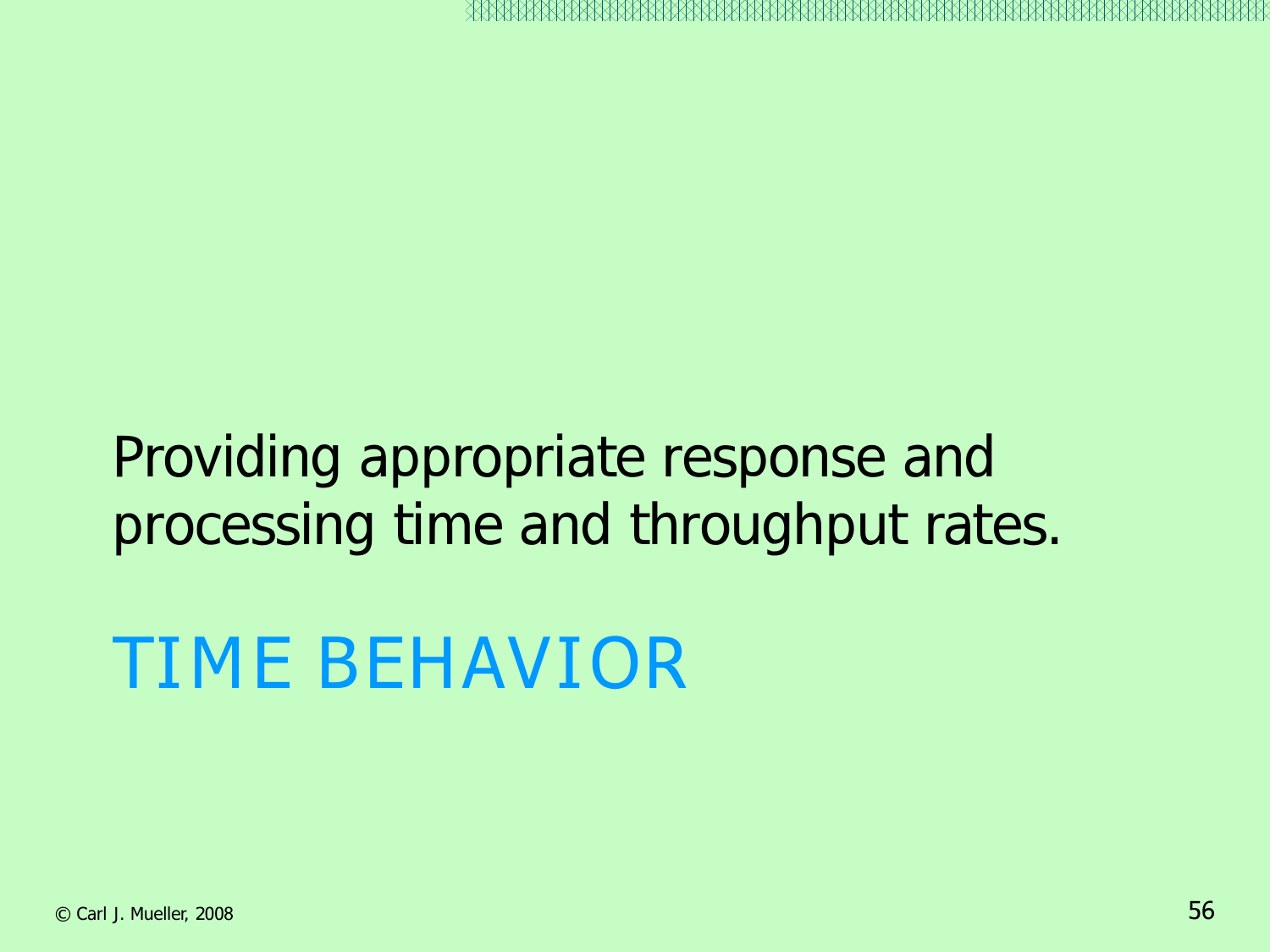

Providing appropriate response and processing time and throughput rates.

# Time Behavior
© Carl J. Mueller, 2008
56